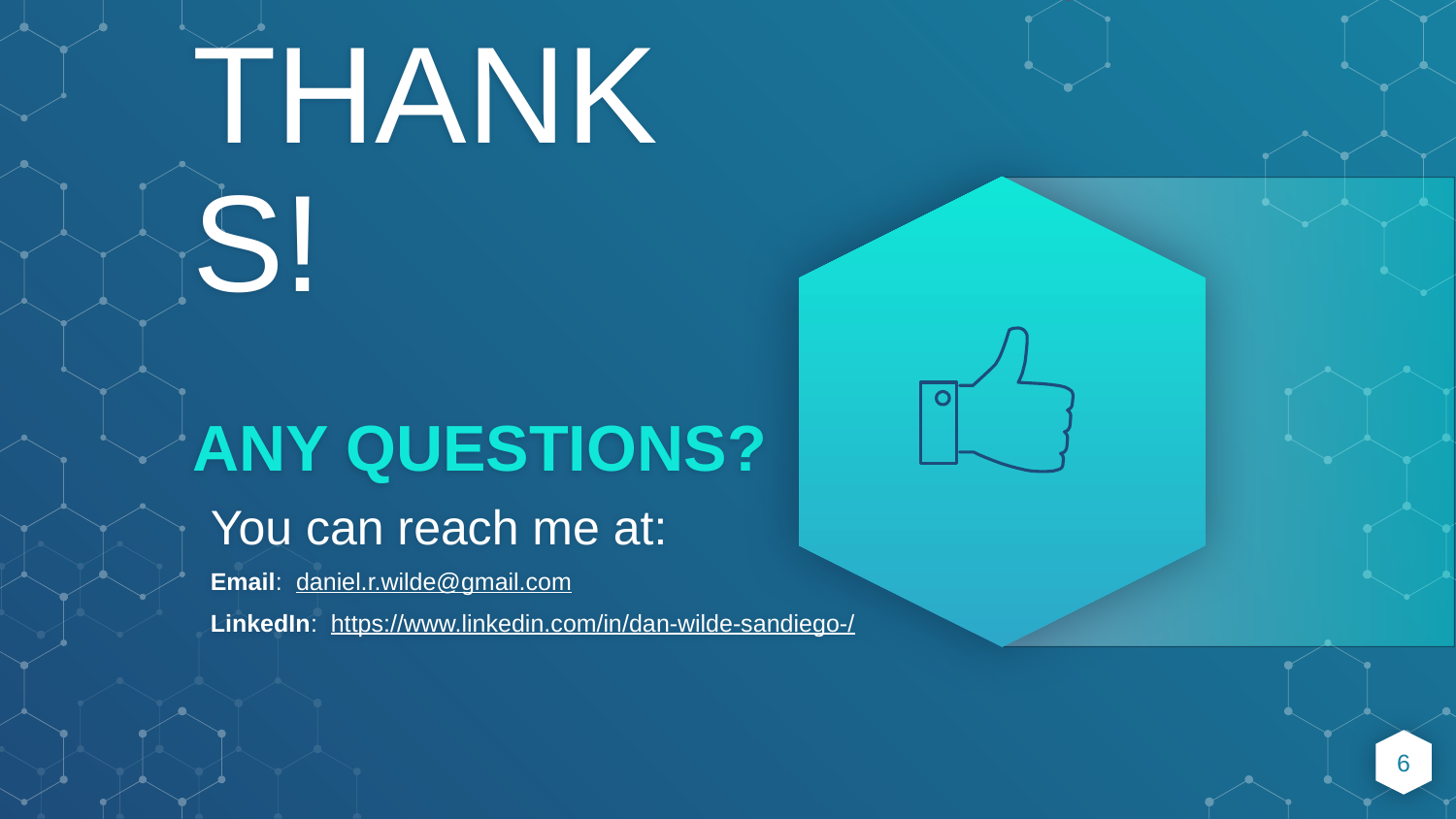

THANKS!

ANY QUESTIONS?
You can reach me at:
Email:  daniel.r.wilde@gmail.com
LinkedIn:  https://www.linkedin.com/in/dan-wilde-sandiego-/

6